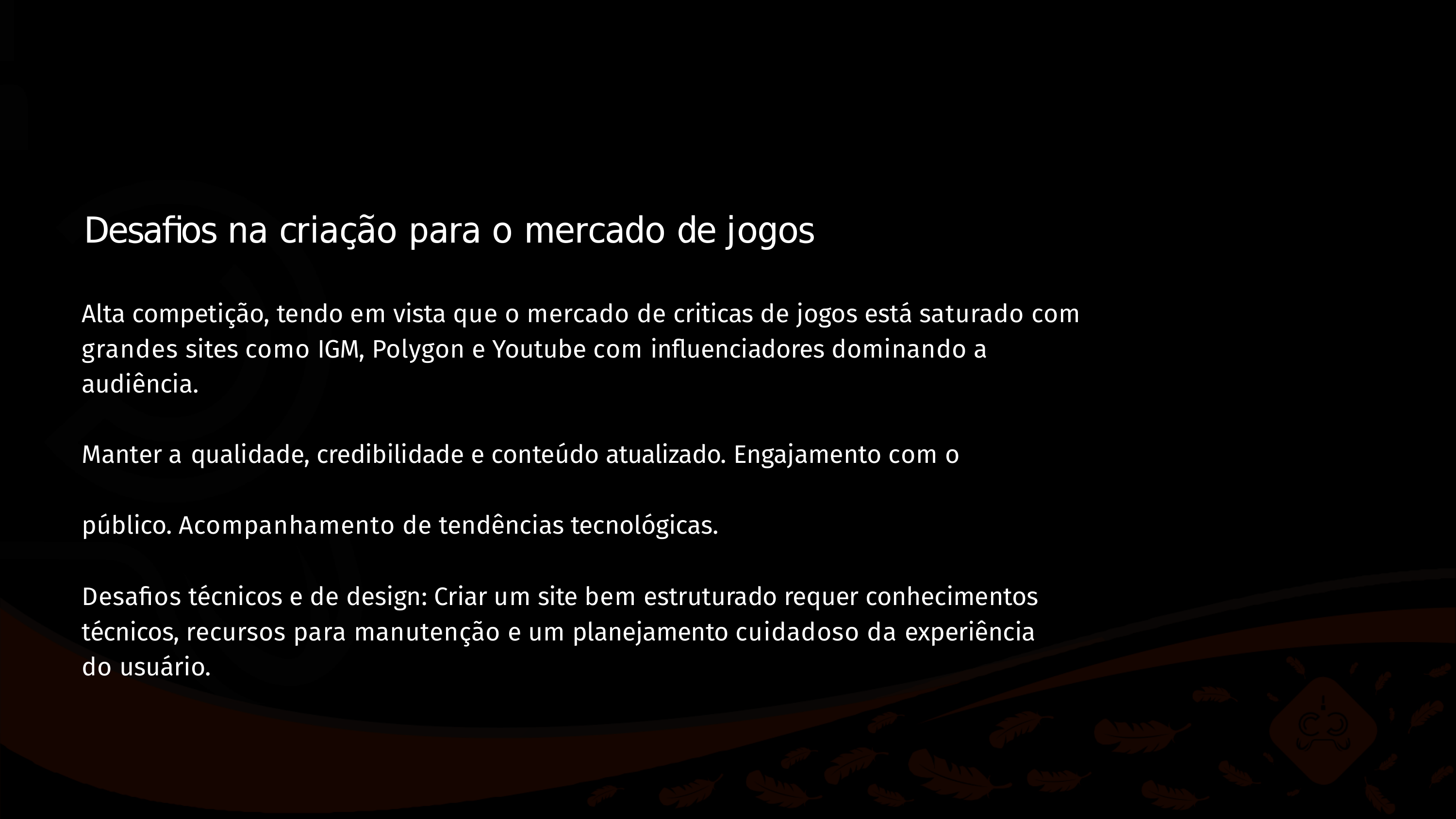

# Desafios na criação para o mercado de jogos
Alta competição, tendo em vista que o mercado de criticas de jogos está saturado com grandes sites como IGM, Polygon e Youtube com influenciadores dominando a audiência.
Manter a qualidade, credibilidade e conteúdo atualizado. Engajamento com o público. Acompanhamento de tendências tecnológicas.

Desafios técnicos e de design: Criar um site bem estruturado requer conhecimentos técnicos, recursos para manutenção e um planejamento cuidadoso da experiência do usuário.